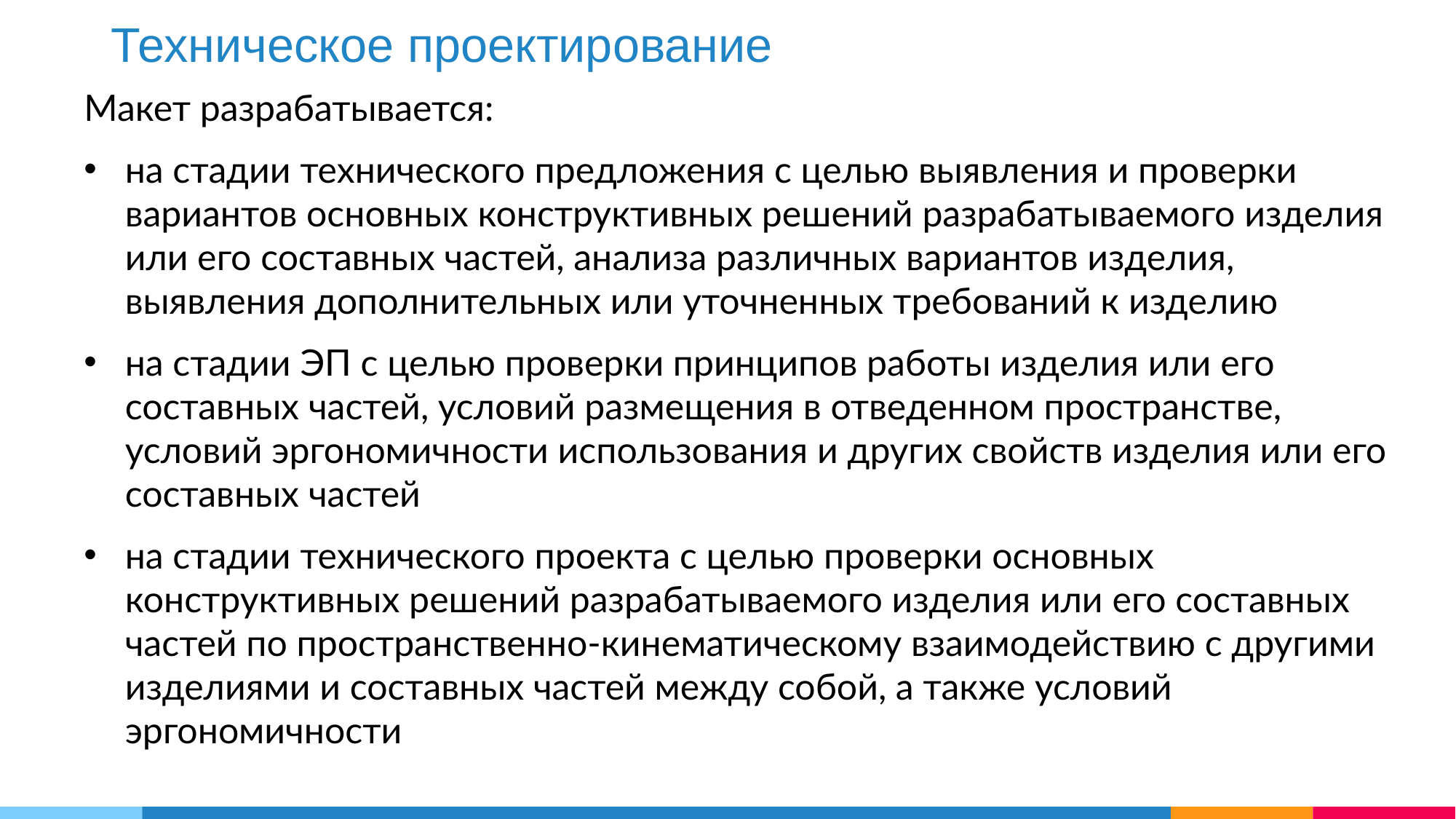

Техническое проектирование

Макет разрабатывается:
на стадии технического предложения с целью выявления и проверки вариантов основных конструктивных решений разрабатываемого изделия или его составных частей, анализа различных вариантов изделия, выявления дополнительных или уточненных требований к изделию
на стадии ЭП с целью проверки принципов работы изделия или его составных частей, условий размещения в отведенном пространстве, условий эргономичности использования и других свойств изделия или его составных частей
на стадии технического проекта с целью проверки основных конструктивных решений разрабатываемого изделия или его составных частей по пространственно-кинематическому взаимодействию с другими изделиями и составных частей между собой, а также условий эргономичности